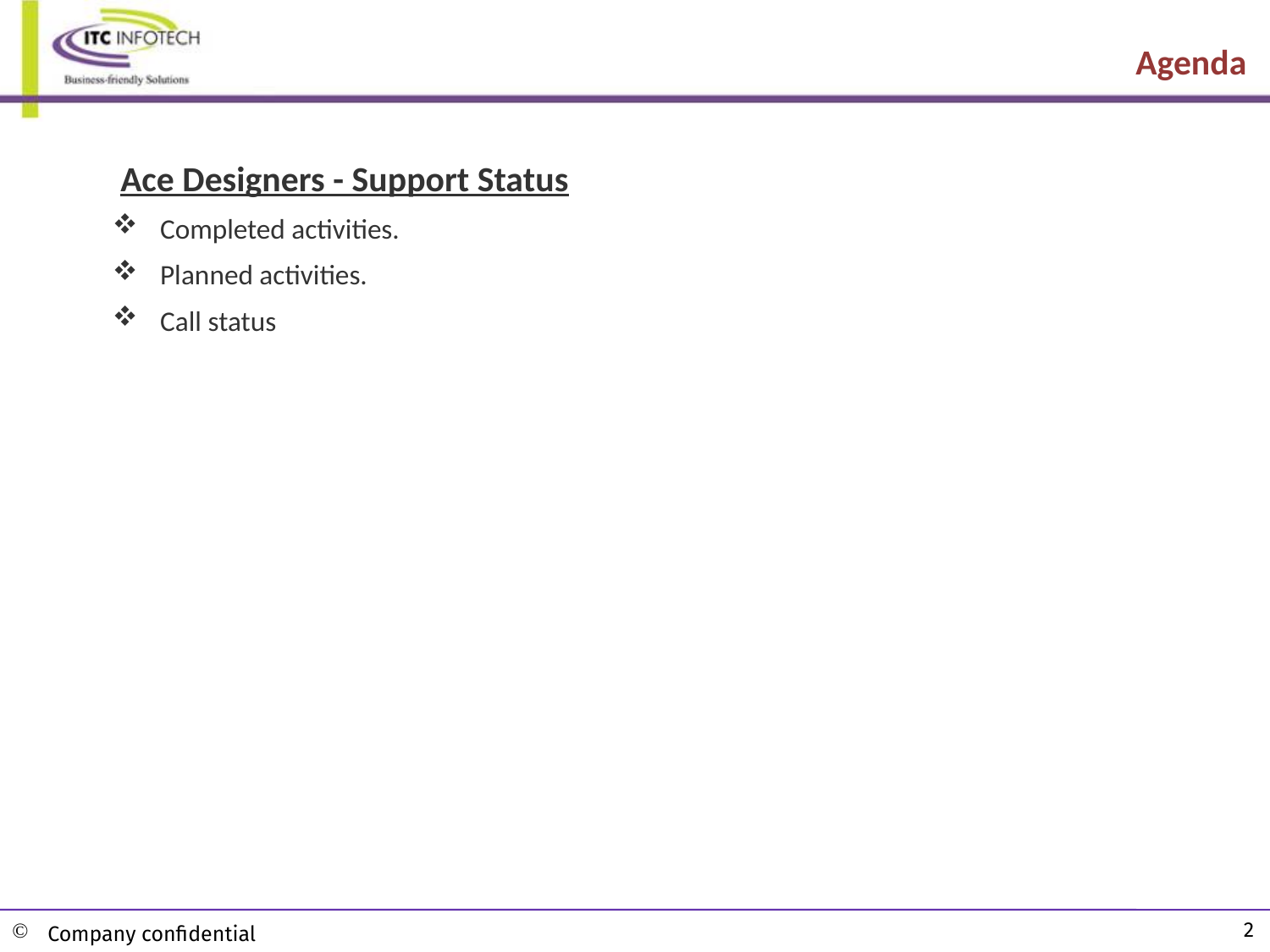

# Agenda
	Ace Designers - Support Status
Completed activities.
Planned activities.
Call status

2